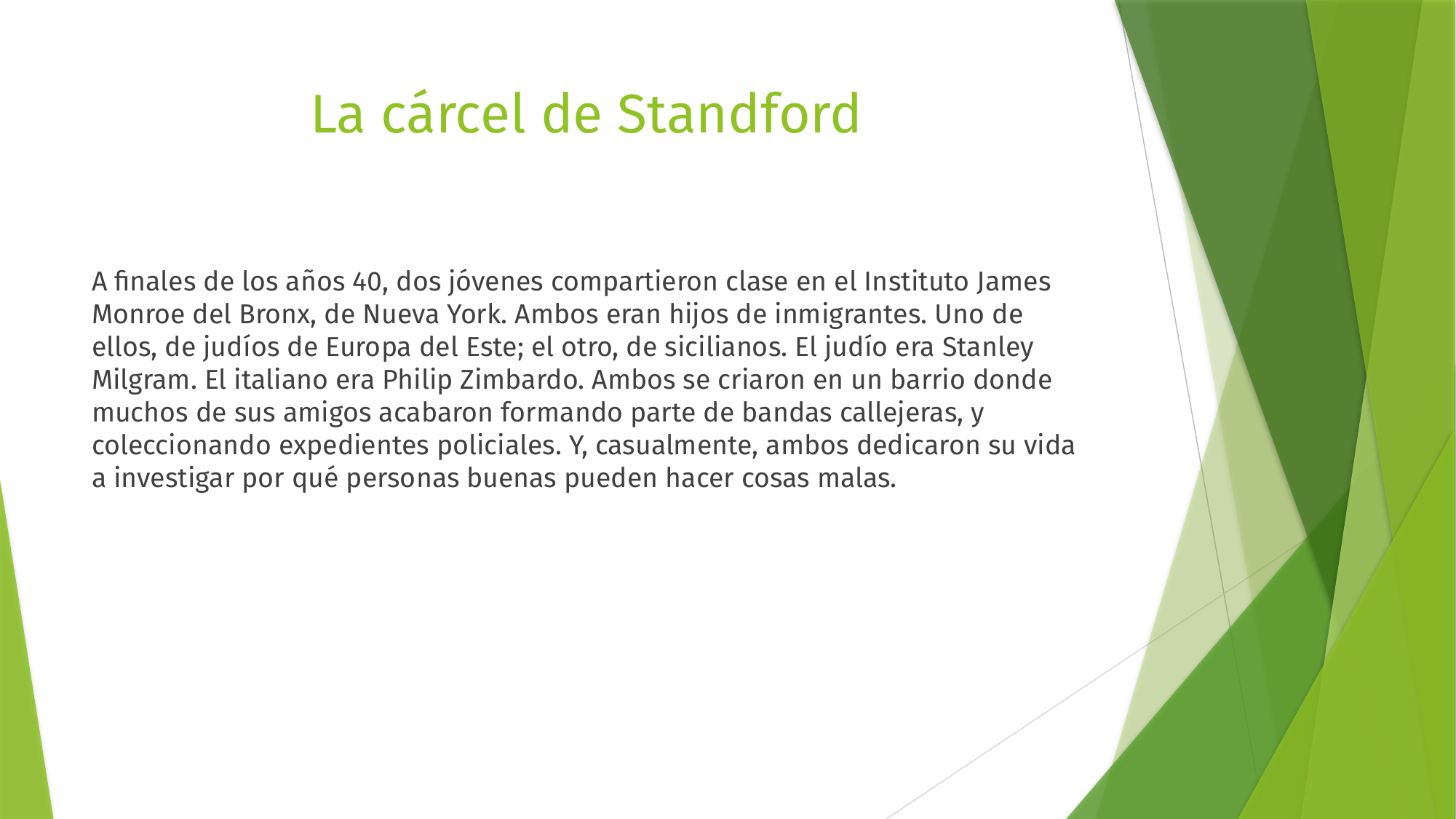

# La cárcel de Standford
A finales de los años 40, dos jóvenes compartieron clase en el Instituto James Monroe del Bronx, de Nueva York. Ambos eran hijos de inmigrantes. Uno de ellos, de judíos de Europa del Este; el otro, de sicilianos. El judío era Stanley Milgram. El italiano era Philip Zimbardo. Ambos se criaron en un barrio donde muchos de sus amigos acabaron formando parte de bandas callejeras, y coleccionando expedientes policiales. Y, casualmente, ambos dedicaron su vida a investigar por qué personas buenas pueden hacer cosas malas.